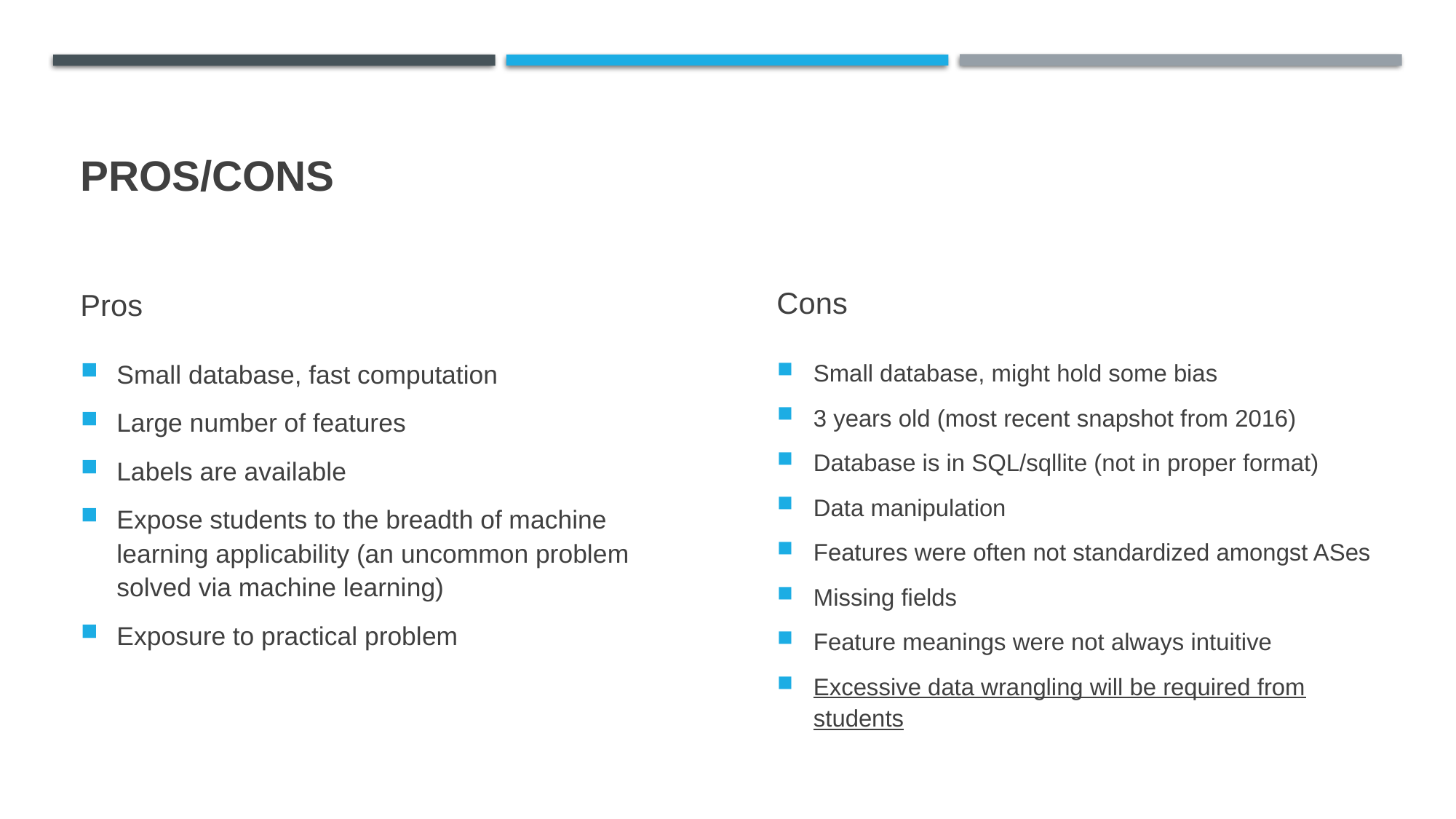

# Pros/cons
Pros
Cons
Small database, might hold some bias
3 years old (most recent snapshot from 2016)
Database is in SQL/sqllite (not in proper format)
Data manipulation
Features were often not standardized amongst ASes
Missing fields
Feature meanings were not always intuitive
Excessive data wrangling will be required from students

Small database, fast computation
Large number of features
Labels are available
Expose students to the breadth of machine learning applicability (an uncommon problem solved via machine learning)
Exposure to practical problem